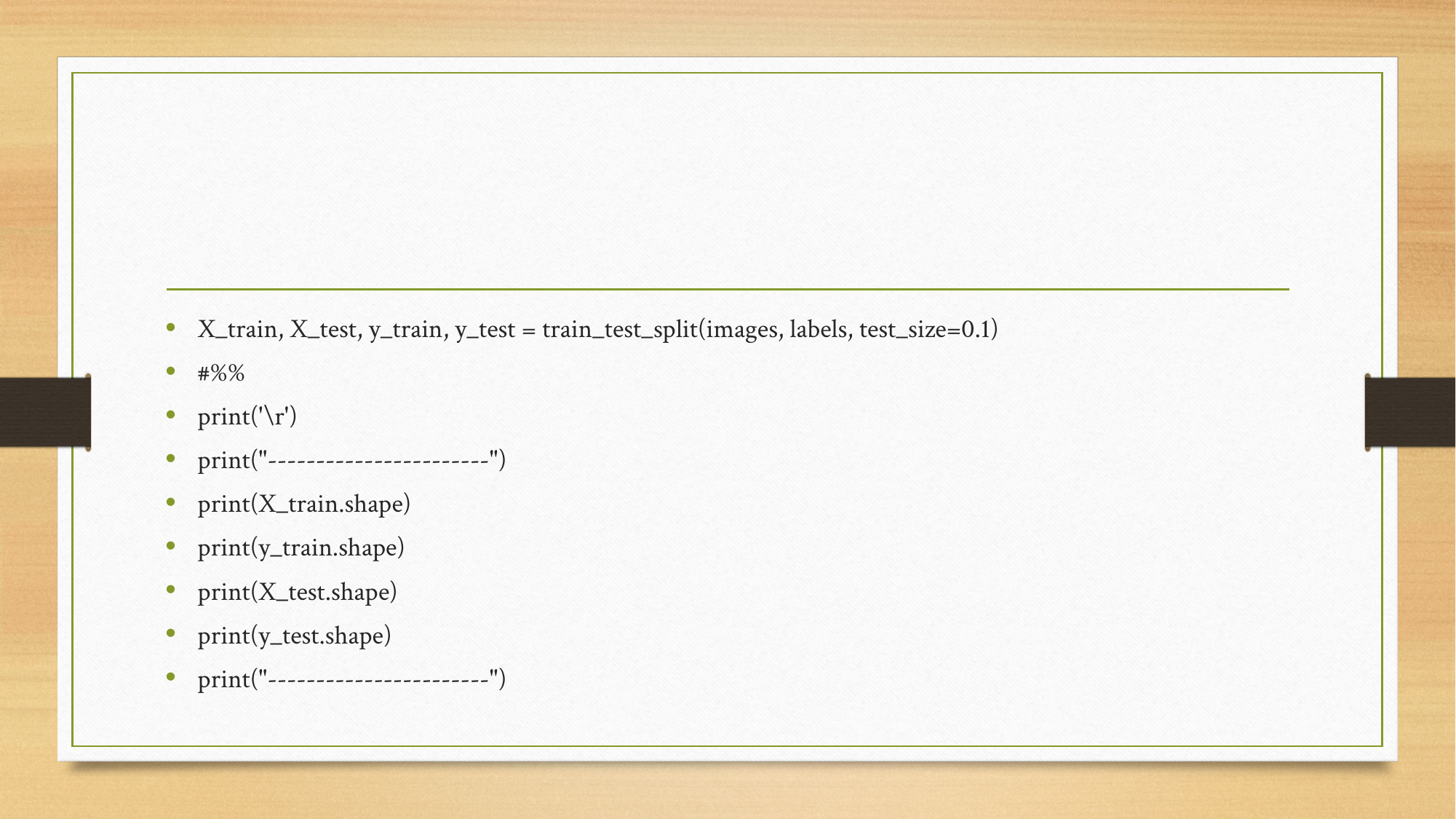

#
X_train, X_test, y_train, y_test = train_test_split(images, labels, test_size=0.1)
#%%
print('\r')
print("-----------------------")
print(X_train.shape)
print(y_train.shape)
print(X_test.shape)
print(y_test.shape)
print("-----------------------")